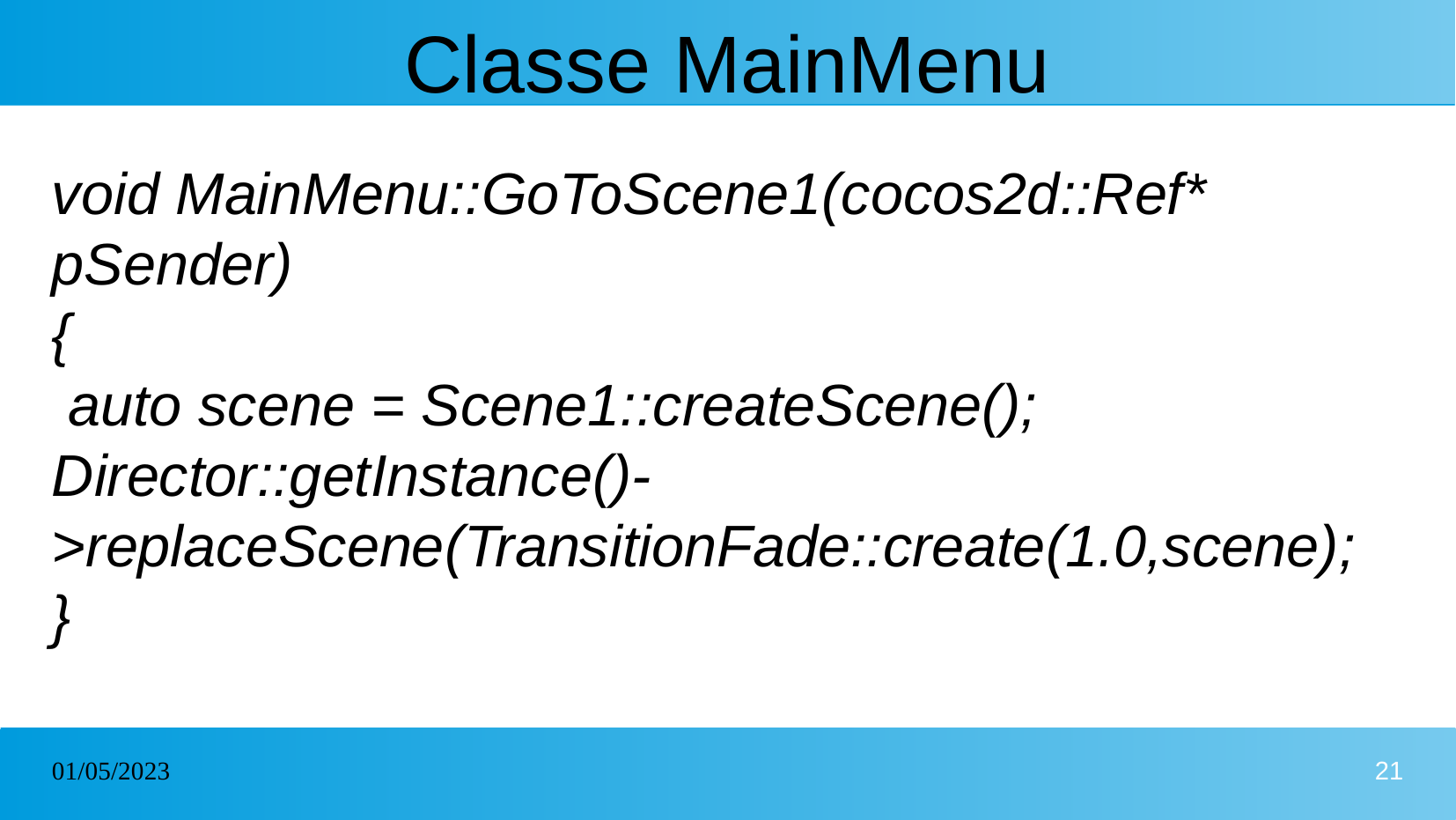

# Classe MainMenu
void MainMenu::GoToScene1(cocos2d::Ref* pSender)
{
 auto scene = Scene1::createScene();
Director::getInstance()->replaceScene(TransitionFade::create(1.0,scene);
}
01/05/2023
21